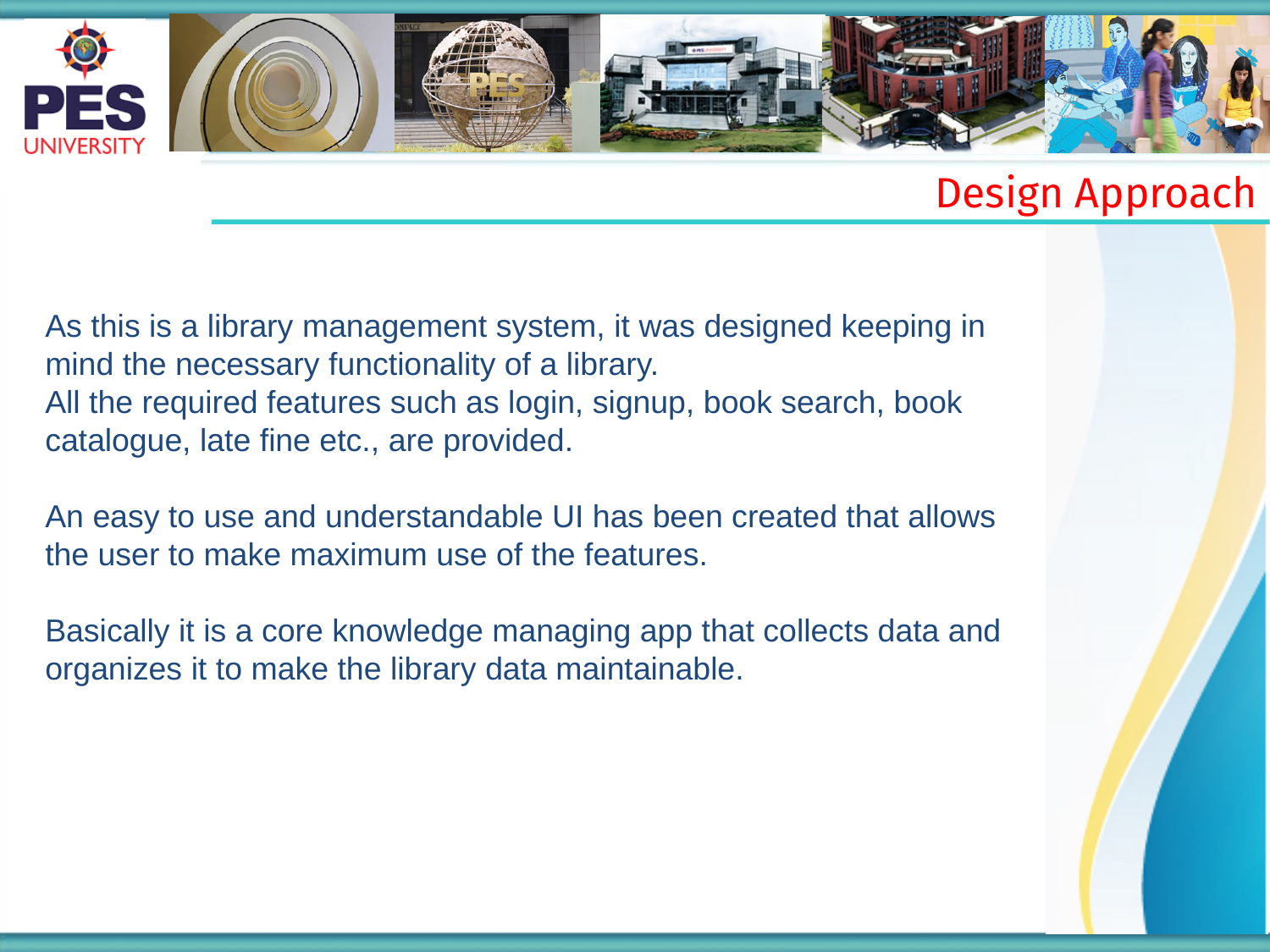

Design Approach

As this is a library management system, it was designed keeping in mind the necessary functionality of a library.
All the required features such as login, signup, book search, book catalogue, late fine etc., are provided.

An easy to use and understandable UI has been created that allows the user to make maximum use of the features.

Basically it is a core knowledge managing app that collects data and organizes it to make the library data maintainable.